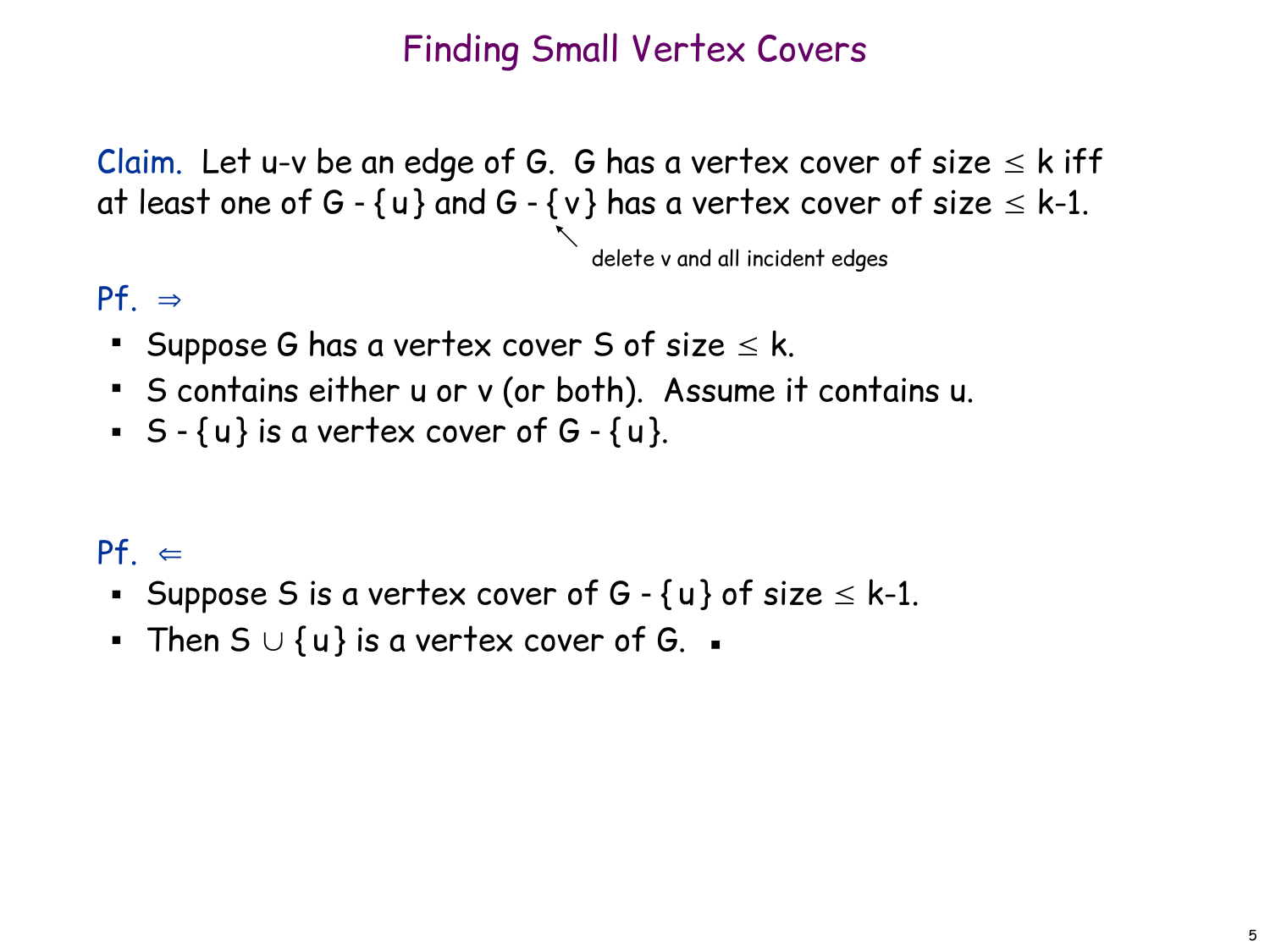

# Finding Small Vertex Covers
Claim.  Let u-v be an edge of G.  G has a vertex cover of size ≤ k iff
at least one of G − { u } and G − { v } has a vertex cover of size ≤ k-1.

Pf.  ⇒
Suppose G has a vertex cover S of size ≤ k.
S contains either u or v (or both).  Assume it contains u.
S − { u } is a vertex cover of G − { u }.

Pf.  ⇐
Suppose S is a vertex cover of G − { u } of size ≤ k-1.
Then S ∪ { u } is a vertex cover of G.  ▪

delete v and all incident edges
5